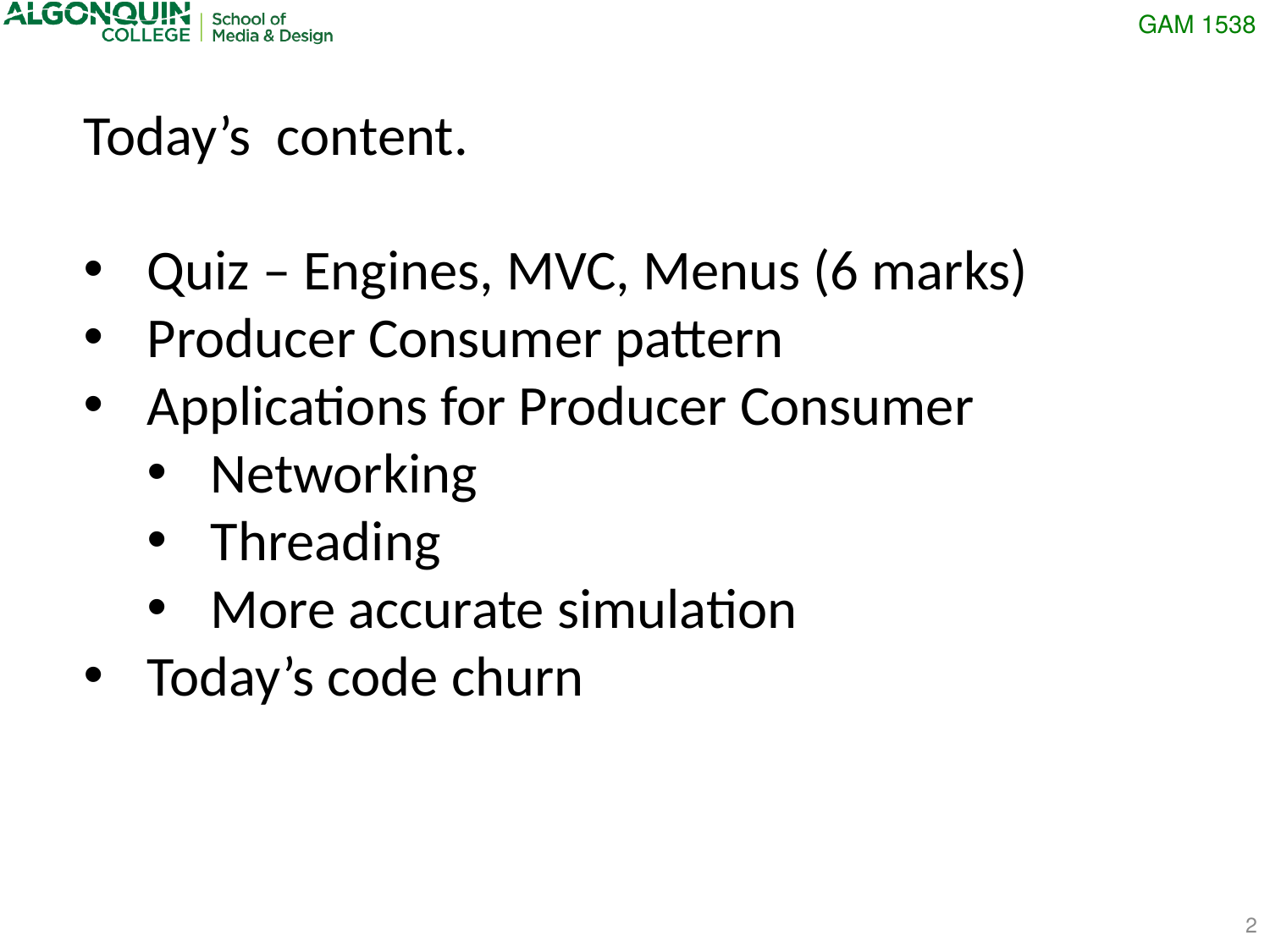

Today’s  content.

Quiz – Engines, MVC, Menus (6 marks)
Producer Consumer pattern
Applications for Producer Consumer
Networking
Threading
More accurate simulation
Today’s code churn
2